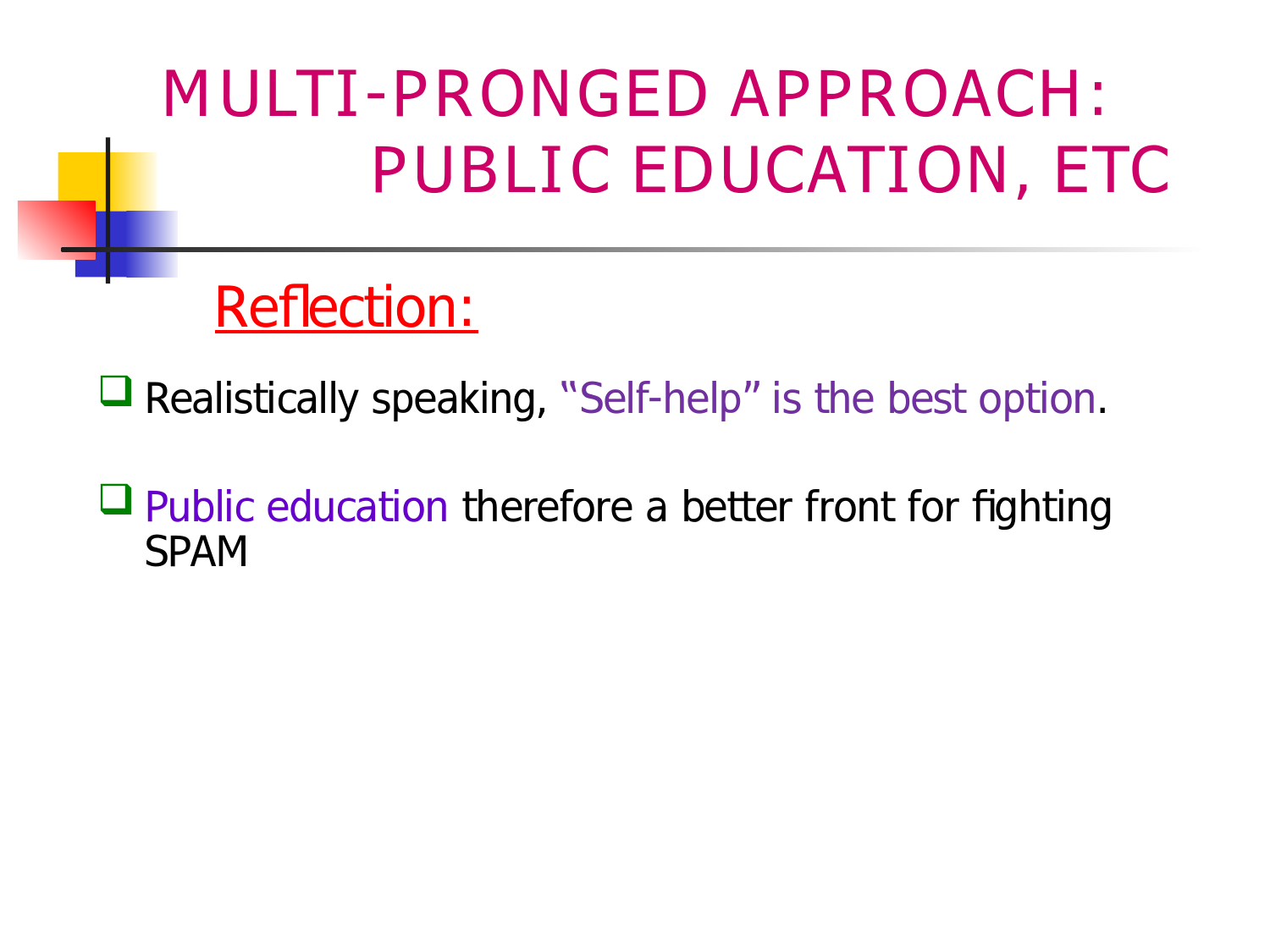

MULTI-PRONGED APPROACH:
             	PUBLIC EDUCATION, ETC
Reflection:
Realistically speaking, “Self-help” is the best option.

Public education therefore a better front for fighting SPAM